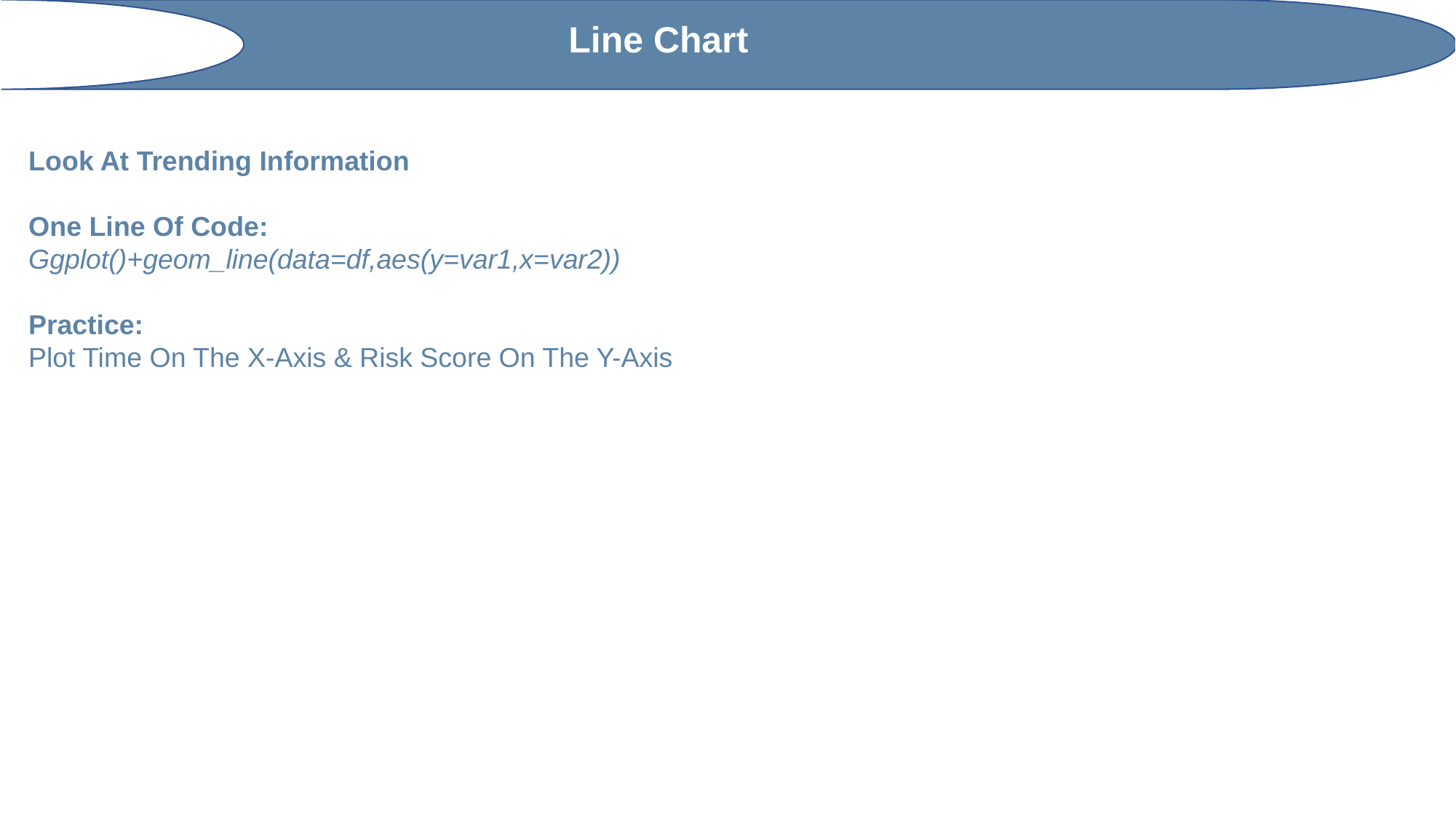

Line Chart

Look At Trending Information

One Line Of Code:
Ggplot()+geom_line(data=df,aes(y=var1,x=var2))

Practice:
Plot Time On The X-Axis & Risk Score On The Y-Axis